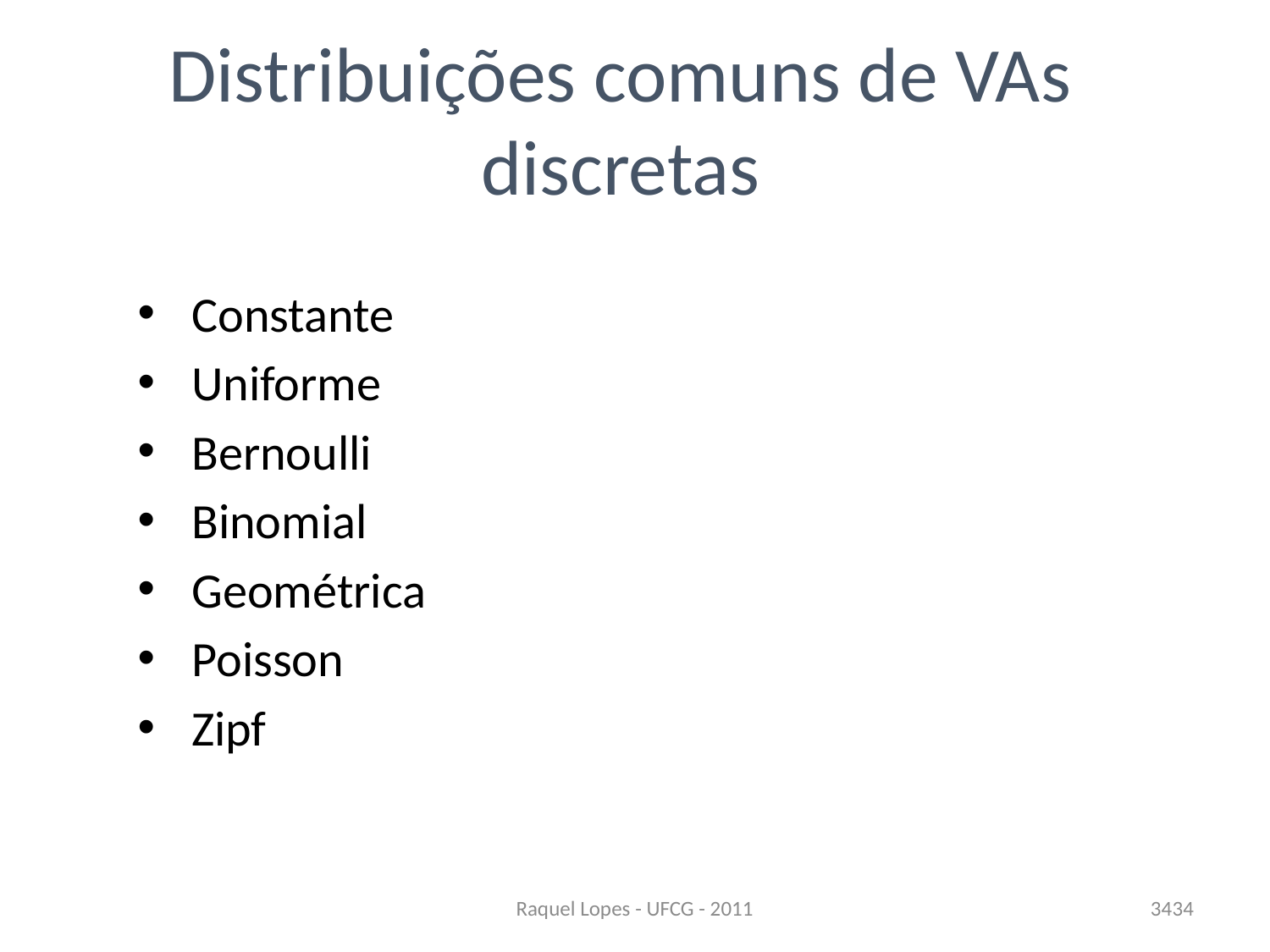

# Distribuições comuns de VAs discretas
Constante
Uniforme
Bernoulli
Binomial
Geométrica
Poisson
Zipf
Raquel Lopes - UFCG - 2011
3434